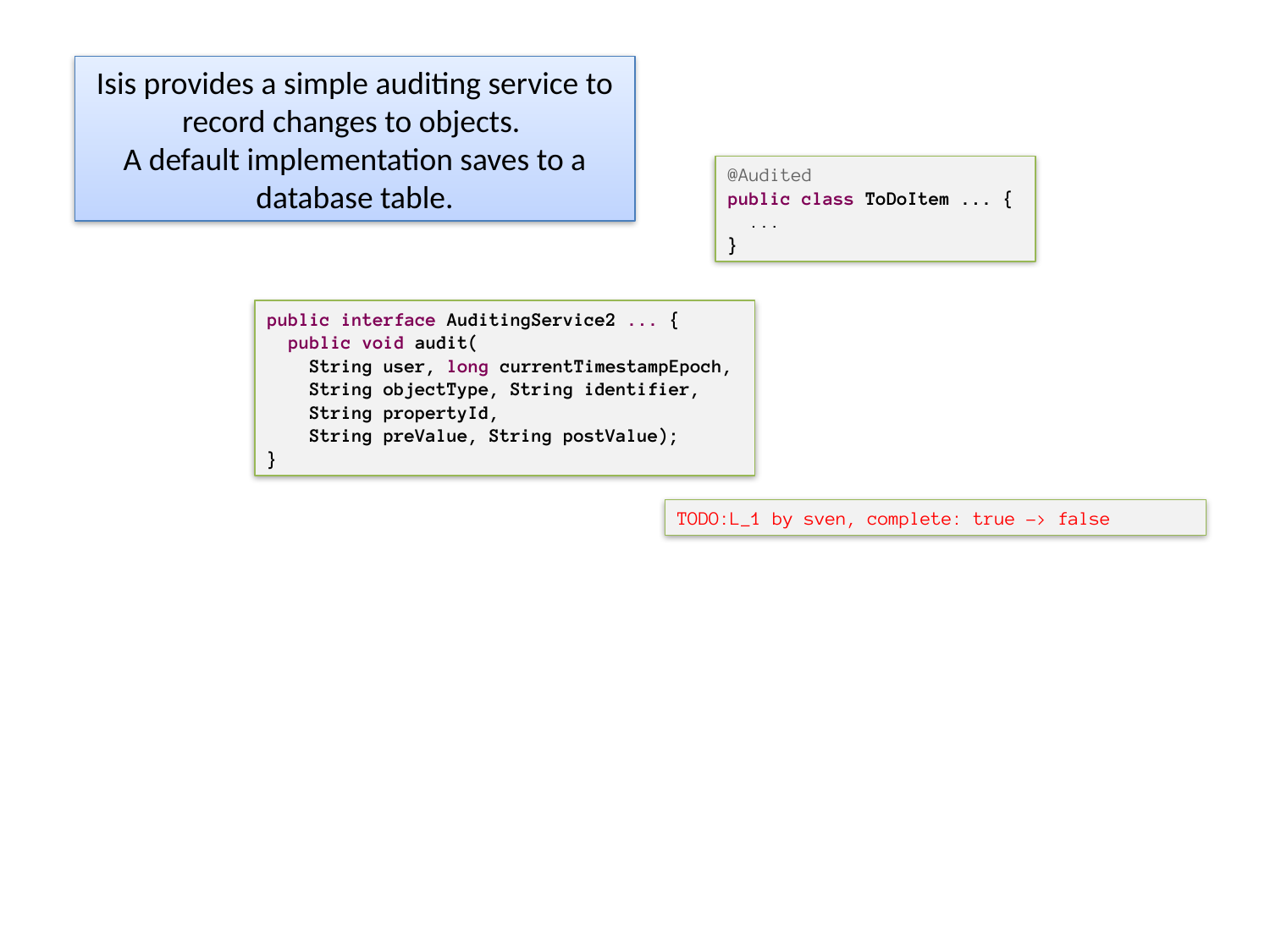

Isis provides a simple auditing service to record changes to objects.
A default implementation saves to a database table.
@Audited
public class ToDoItem ... {
  ...
}
public interface AuditingService2 ... {
  public void audit(
    String user, long currentTimestampEpoch,
    String objectType, String identifier,
    String propertyId,
    String preValue, String postValue);
}
TODO:L_1 by sven, complete: true -> false